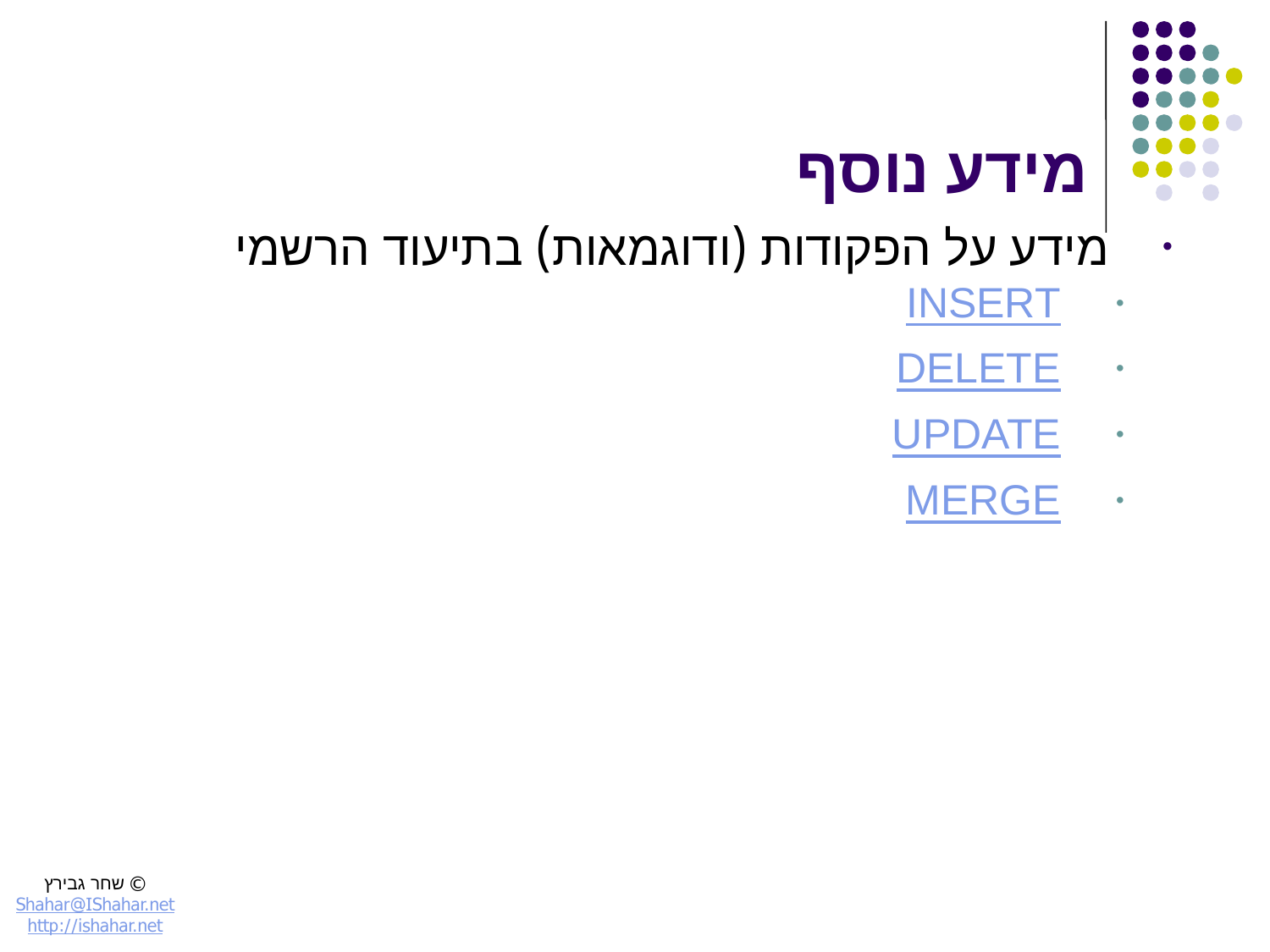

# מידע נוסף
מידע על הפקודות (ודוגמאות) בתיעוד הרשמי
INSERT
DELETE
UPDATE
MERGE

© שחר גבירץ
Shahar@IShahar.net
http://ishahar.net